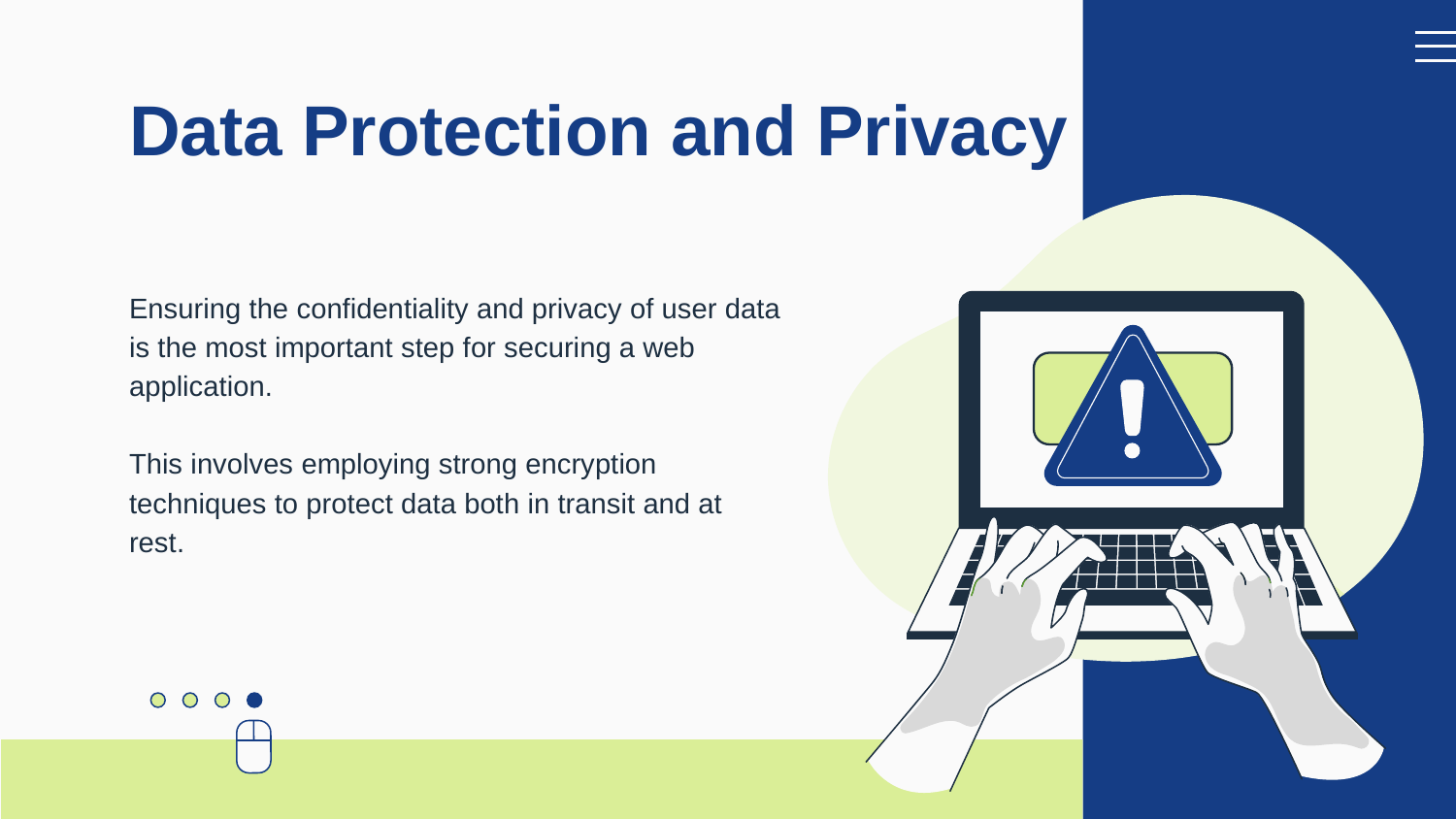

# Data Protection and Privacy

Ensuring the confidentiality and privacy of user data is the most important step for securing a web application.

This involves employing strong encryption techniques to protect data both in transit and at rest.